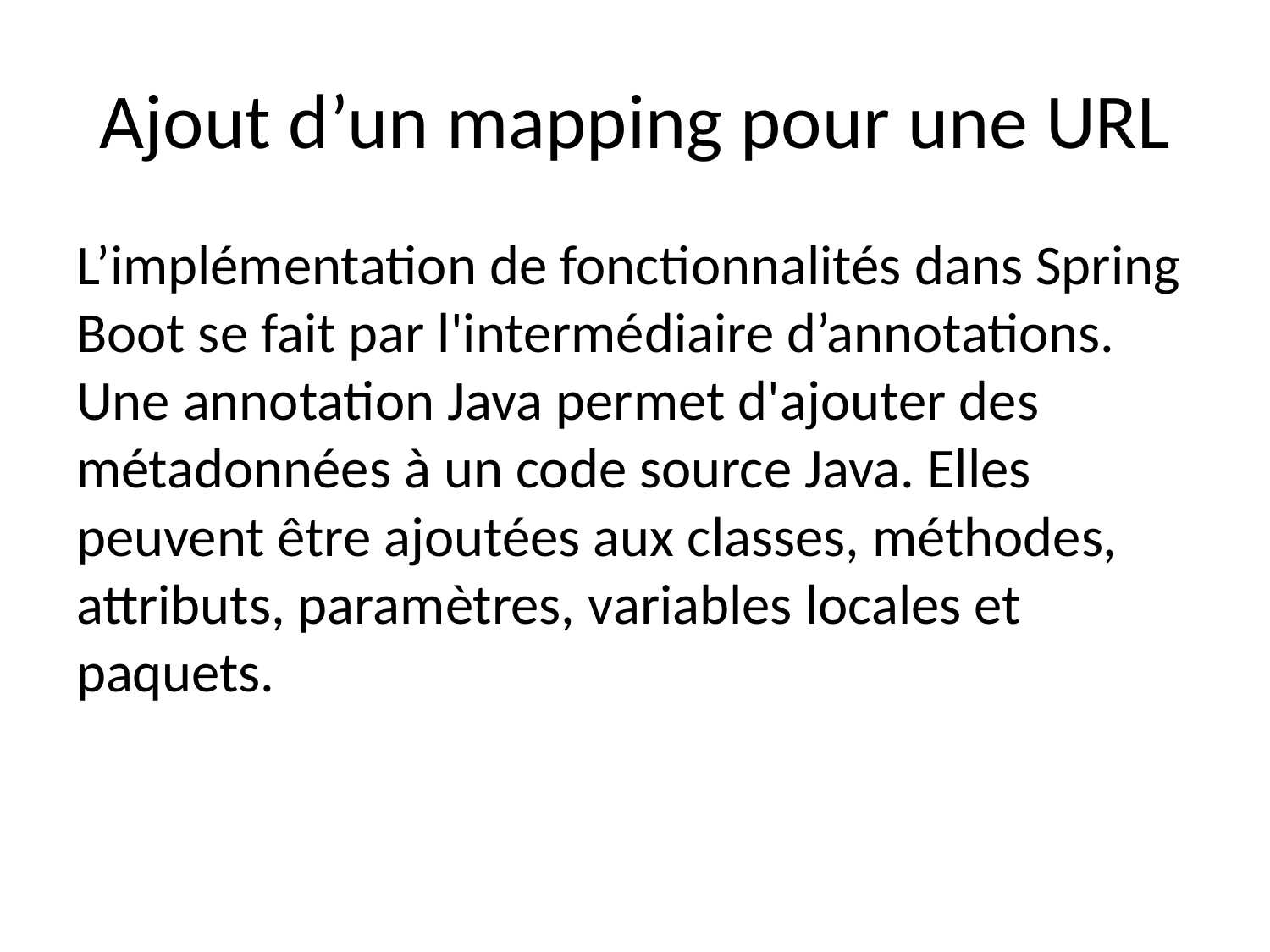

# Ajout d’un mapping pour une URL
L’implémentation de fonctionnalités dans Spring Boot se fait par l'intermédiaire d’annotations. Une annotation Java permet d'ajouter des métadonnées à un code source Java. Elles peuvent être ajoutées aux classes, méthodes, attributs, paramètres, variables locales et paquets.